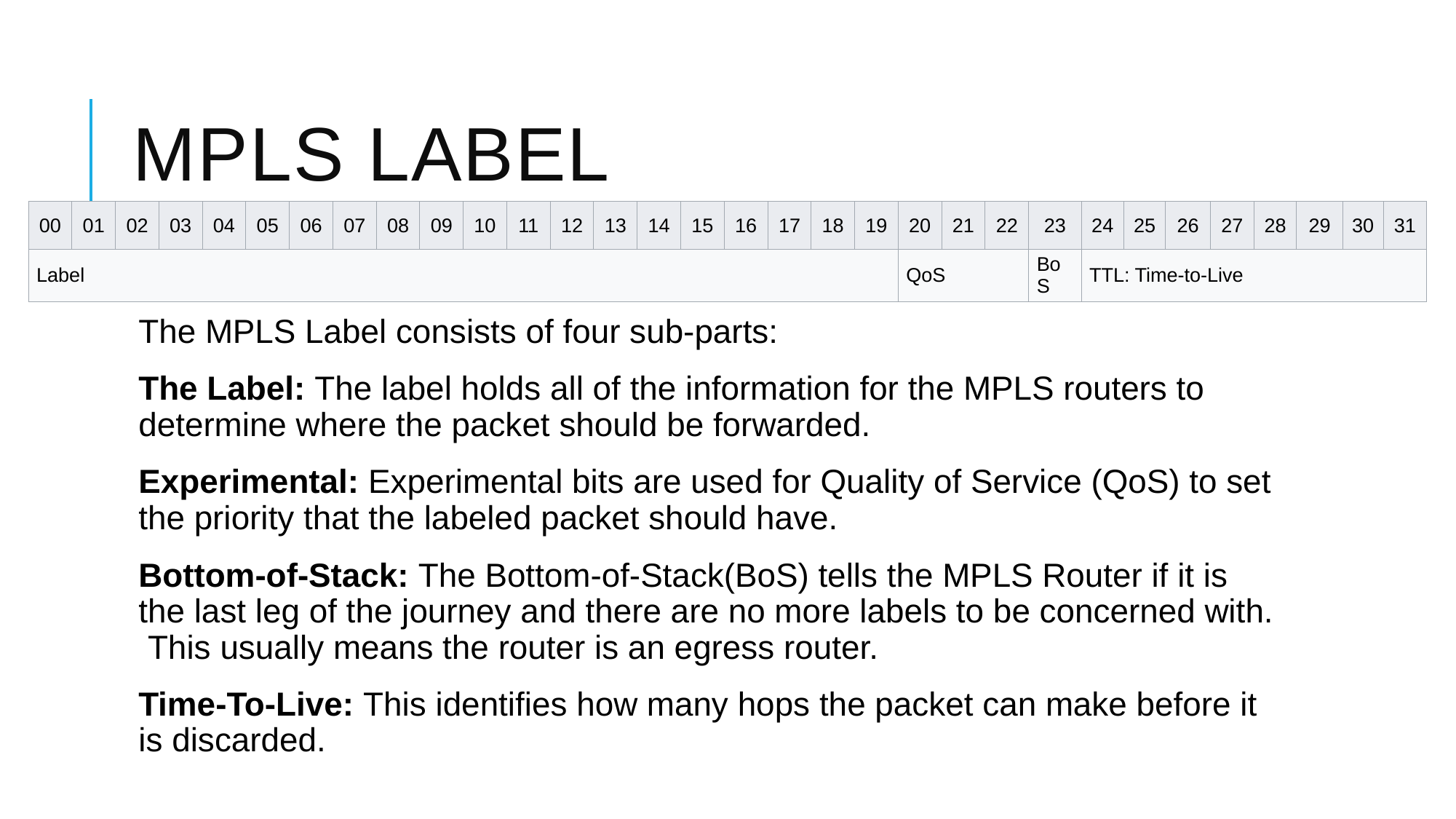

# MPLS LABEL
| 00 | 01 | 02 | 03 | 04 | 05 | 06 | 07 | 08 | 09 | 10 | 11 | 12 | 13 | 14 | 15 | 16 | 17 | 18 | 19 | 20 | 21 | 22 | 23 | 24 | 25 | 26 | 27 | 28 | 29 | 30 | 31 |
| --- | --- | --- | --- | --- | --- | --- | --- | --- | --- | --- | --- | --- | --- | --- | --- | --- | --- | --- | --- | --- | --- | --- | --- | --- | --- | --- | --- | --- | --- | --- | --- |
| Label |  |  |  |  |  |  |  |  |  |  |  |  |  |  |  |  |  |  |  | QoS |  |  | BoS | TTL: Time-to-Live |  |  |  |  |  |  |  |
The MPLS Label consists of four sub-parts:
The Label: The label holds all of the information for the MPLS routers to determine where the packet should be forwarded.
Experimental: Experimental bits are used for Quality of Service (QoS) to set the priority that the labeled packet should have.
Bottom-of-Stack: The Bottom-of-Stack(BoS) tells the MPLS Router if it is the last leg of the journey and there are no more labels to be concerned with.  This usually means the router is an egress router.
Time-To-Live: This identifies how many hops the packet can make before it is discarded.